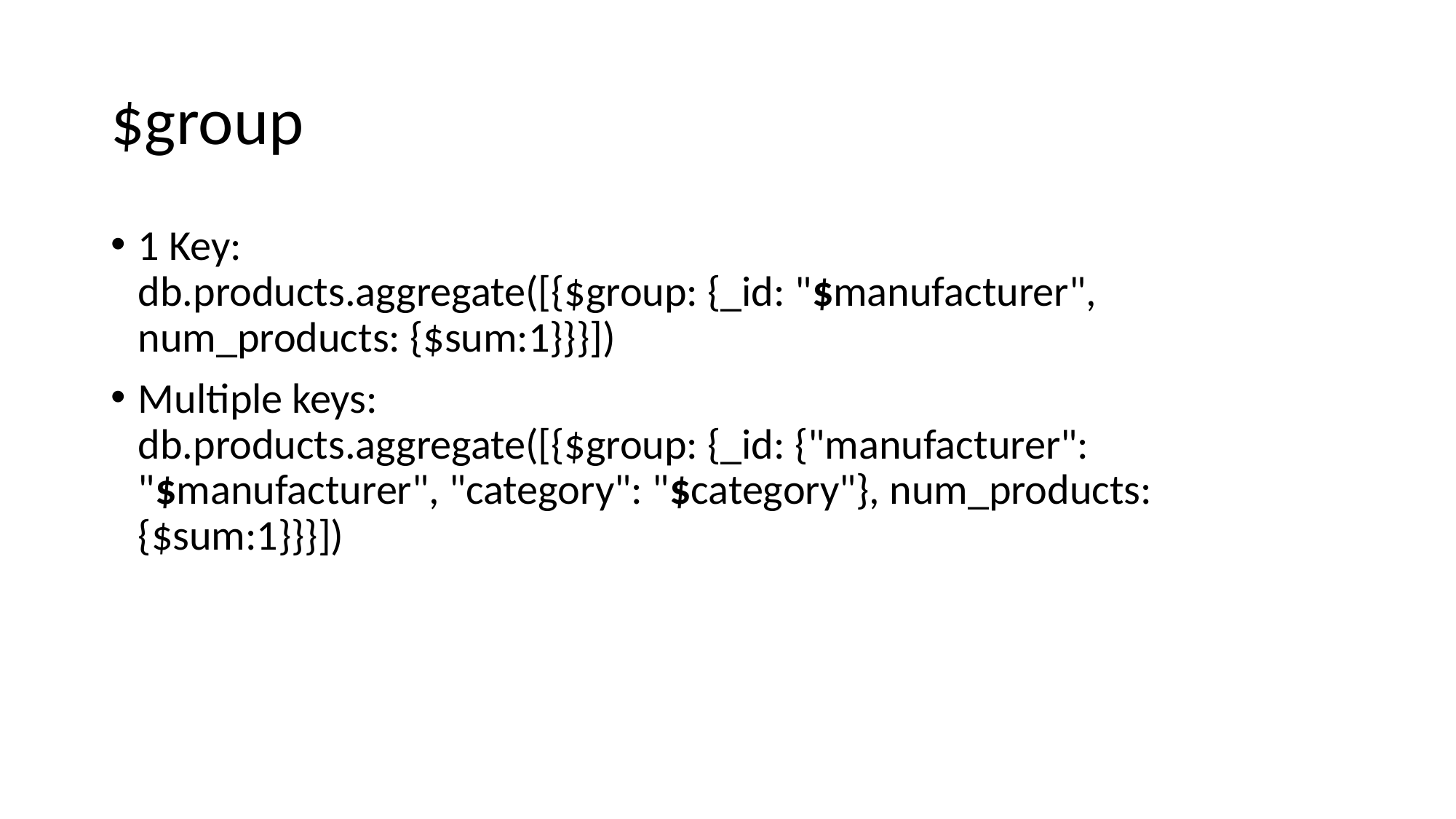

# $group
1 Key:
db.products.aggregate([{$group: {_id: "$manufacturer", num_products: {$sum:1}}}])
Multiple keys:
db.products.aggregate([{$group: {_id: {"manufacturer": "$manufacturer", "category": "$category"}, num_products: {$sum:1}}}])